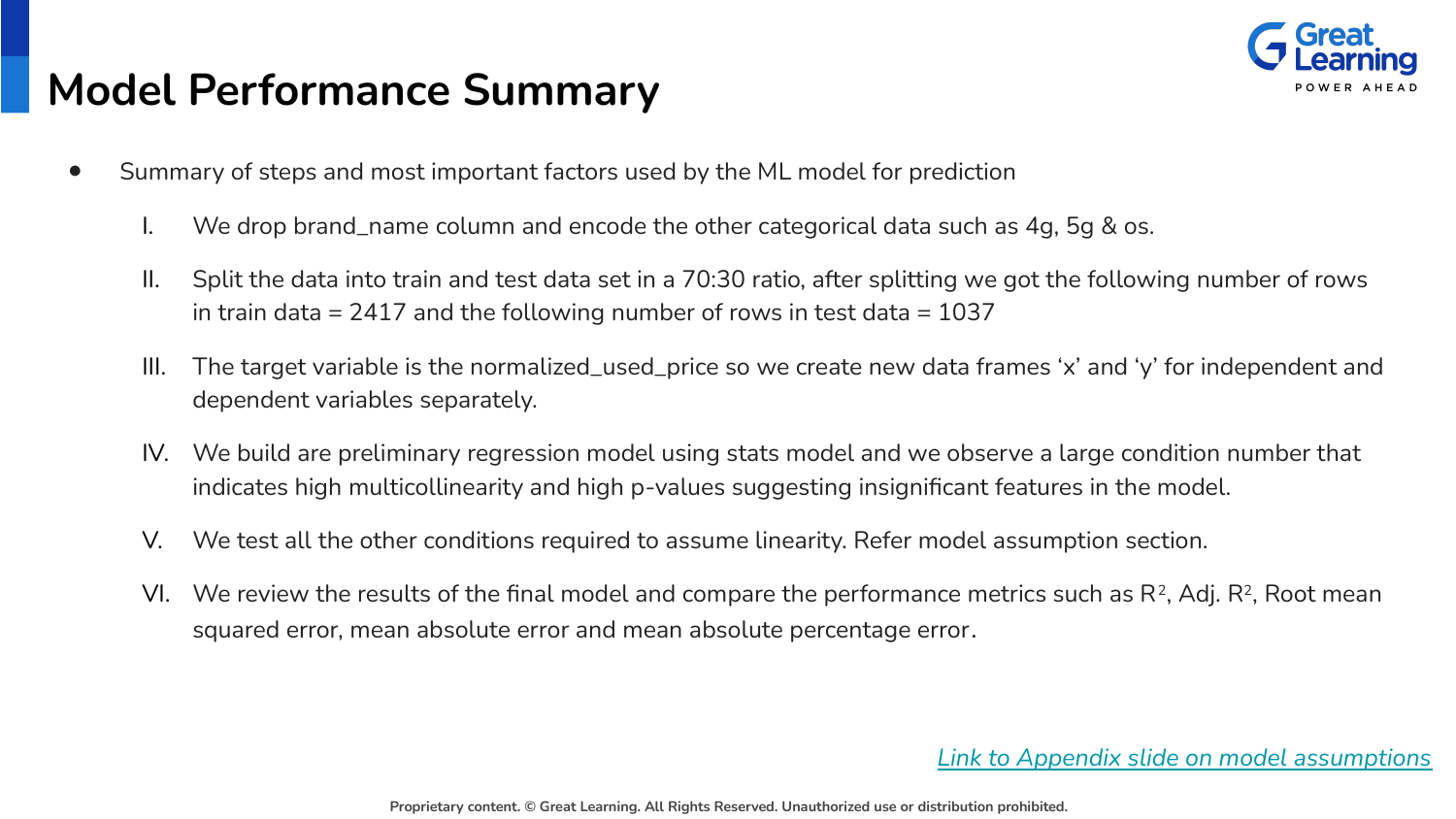

# Model Performance Summary
Summary of steps and most important factors used by the ML model for prediction
We drop brand_name column and encode the other categorical data such as 4g, 5g & os.
Split the data into train and test data set in a 70:30 ratio, after splitting we got the following number of rows in train data = 2417 and the following number of rows in test data = 1037
The target variable is the normalized_used_price so we create new data frames ‘x’ and ‘y’ for independent and dependent variables separately.
We build are preliminary regression model using stats model and we observe a large condition number that indicates high multicollinearity and high p-values suggesting insignificant features in the model.
We test all the other conditions required to assume linearity. Refer model assumption section.
We review the results of the final model and compare the performance metrics such as R2, Adj. R2, Root mean squared error, mean absolute error and mean absolute percentage error.

Link to Appendix slide on model assumptions